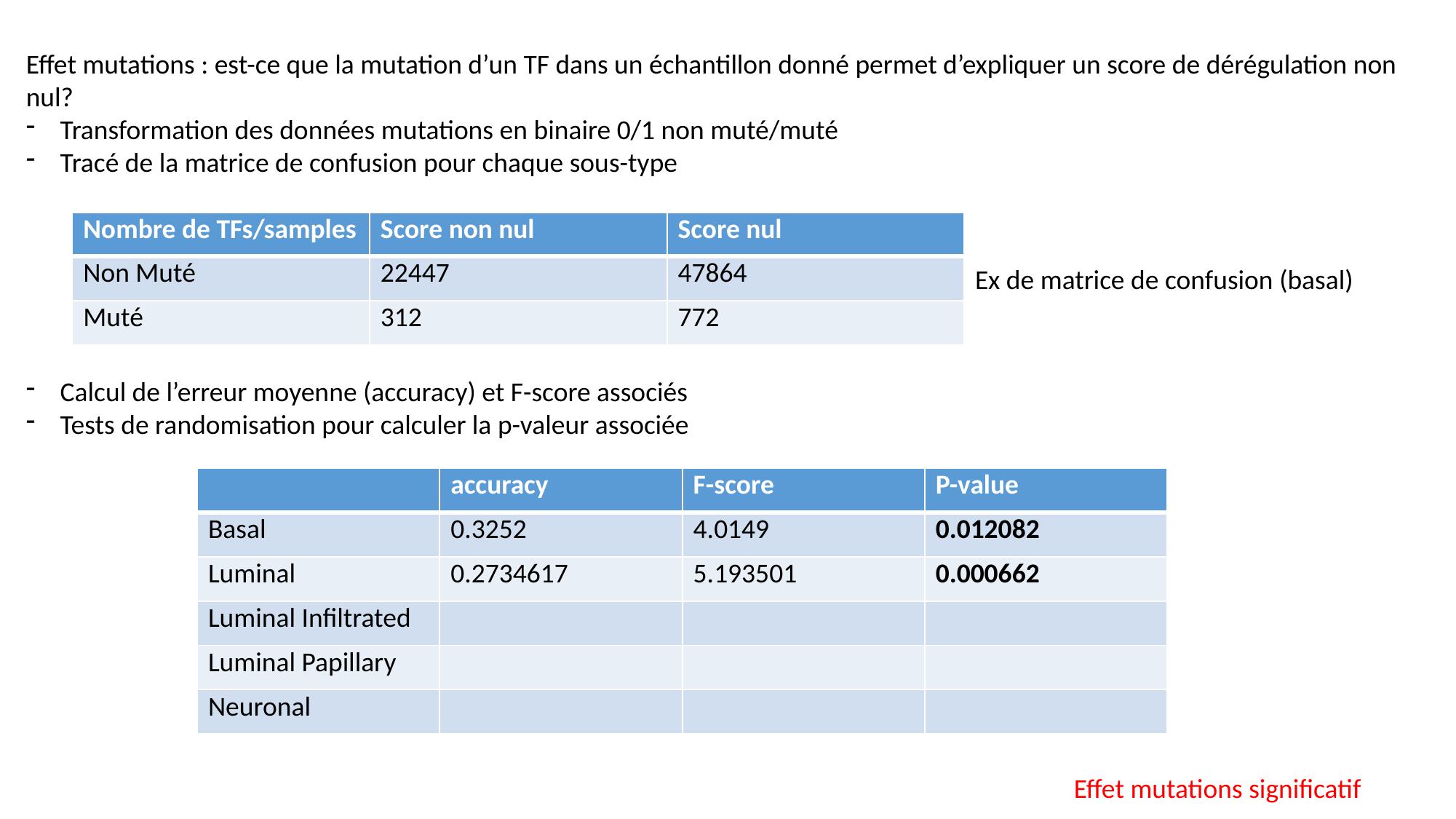

Effet mutations : est-ce que la mutation d’un TF dans un échantillon donné permet d’expliquer un score de dérégulation non nul?
Transformation des données mutations en binaire 0/1 non muté/muté
Tracé de la matrice de confusion pour chaque sous-type

Calcul de l’erreur moyenne (accuracy) et F-score associés
Tests de randomisation pour calculer la p-valeur associée

| Nombre de TFs/samples | Score non nul | Score nul |
| --- | --- | --- |
| Non Muté | 22447 | 47864 |
| Muté | 312 | 772 |
Ex de matrice de confusion (basal)
|  | accuracy | F-score | P-value |
| --- | --- | --- | --- |
| Basal | 0.3252 | 4.0149 | 0.012082 |
| Luminal | 0.2734617 | 5.193501 | 0.000662 |
| Luminal Infiltrated |  |  |  |
| Luminal Papillary |  |  |  |
| Neuronal |  |  |  |
Effet mutations significatif